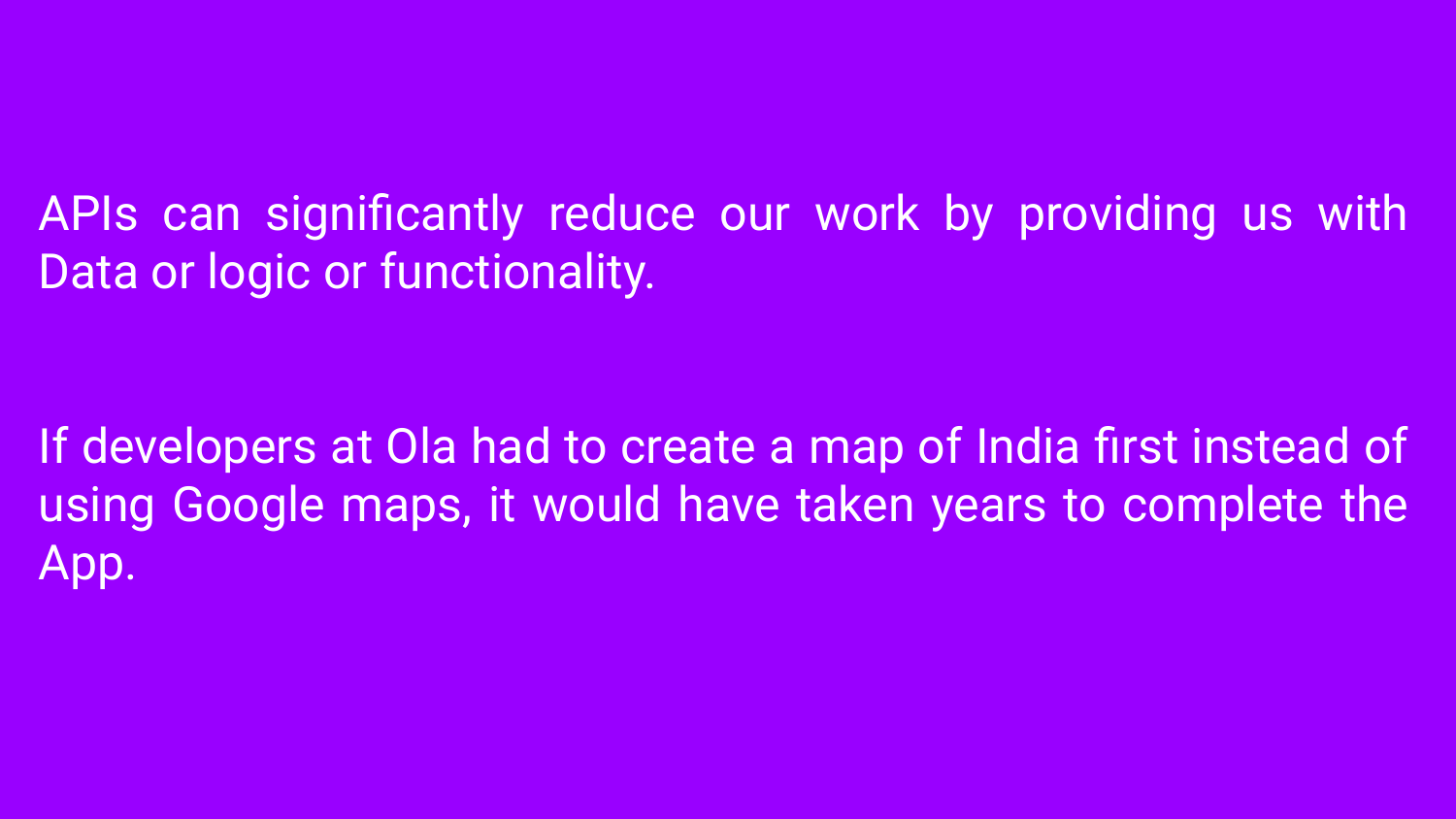

# APIs can significantly reduce our work by providing us with Data or logic or functionality.

If developers at Ola had to create a map of India first instead of using Google maps, it would have taken years to complete the App.